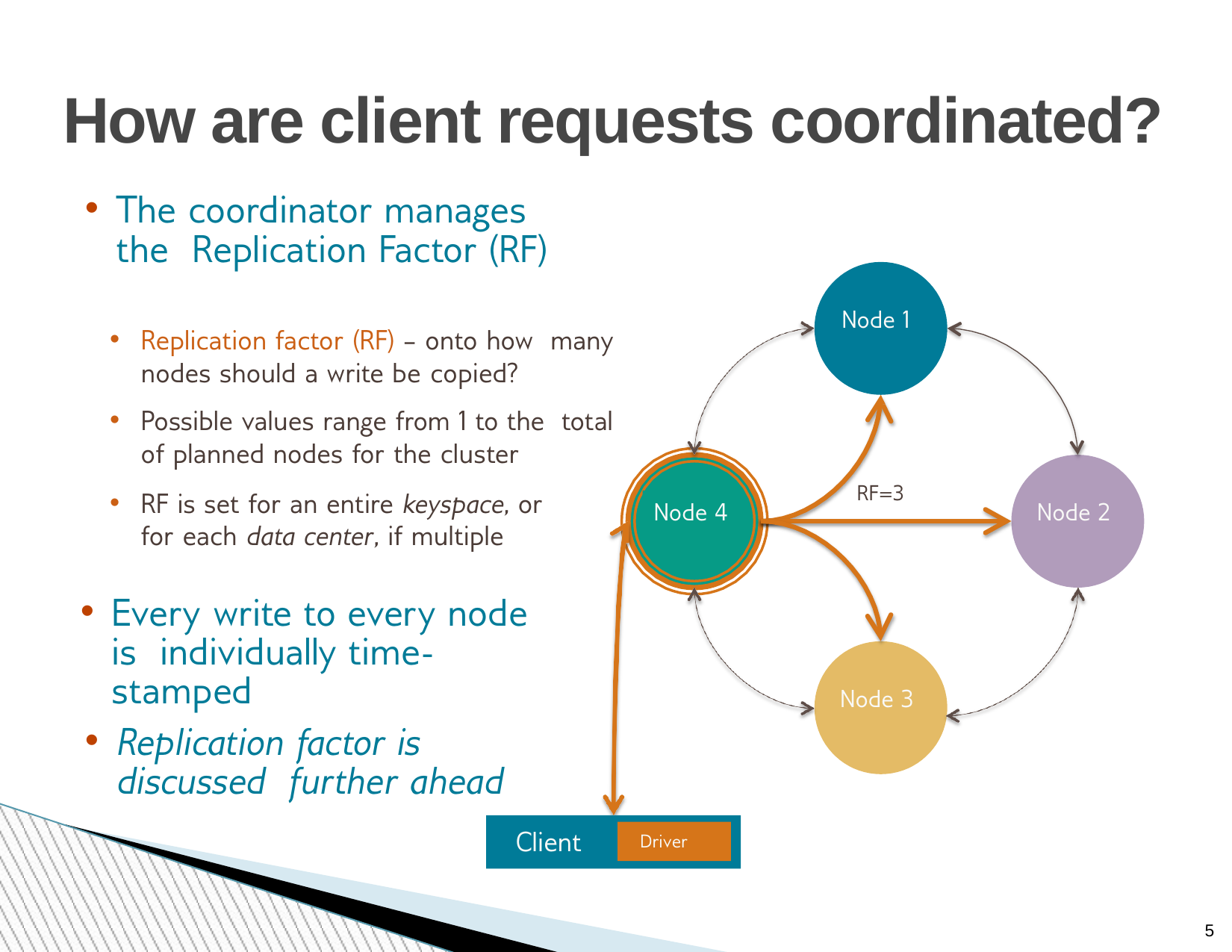

# How are client requests coordinated?
The coordinator manages the  Replication Factor (RF)

Node 1

Replication factor (RF) – onto how  many nodes should a write be copied?
Possible values range from 1 to the  total of planned nodes for the cluster
RF is set for an entire keyspace, or  for each data center, if multiple

RF=3

Node 4
Node 2

Every write to every node is  individually time-stamped

Node 3
Replication factor is discussed  further ahead

Client
Driver
5